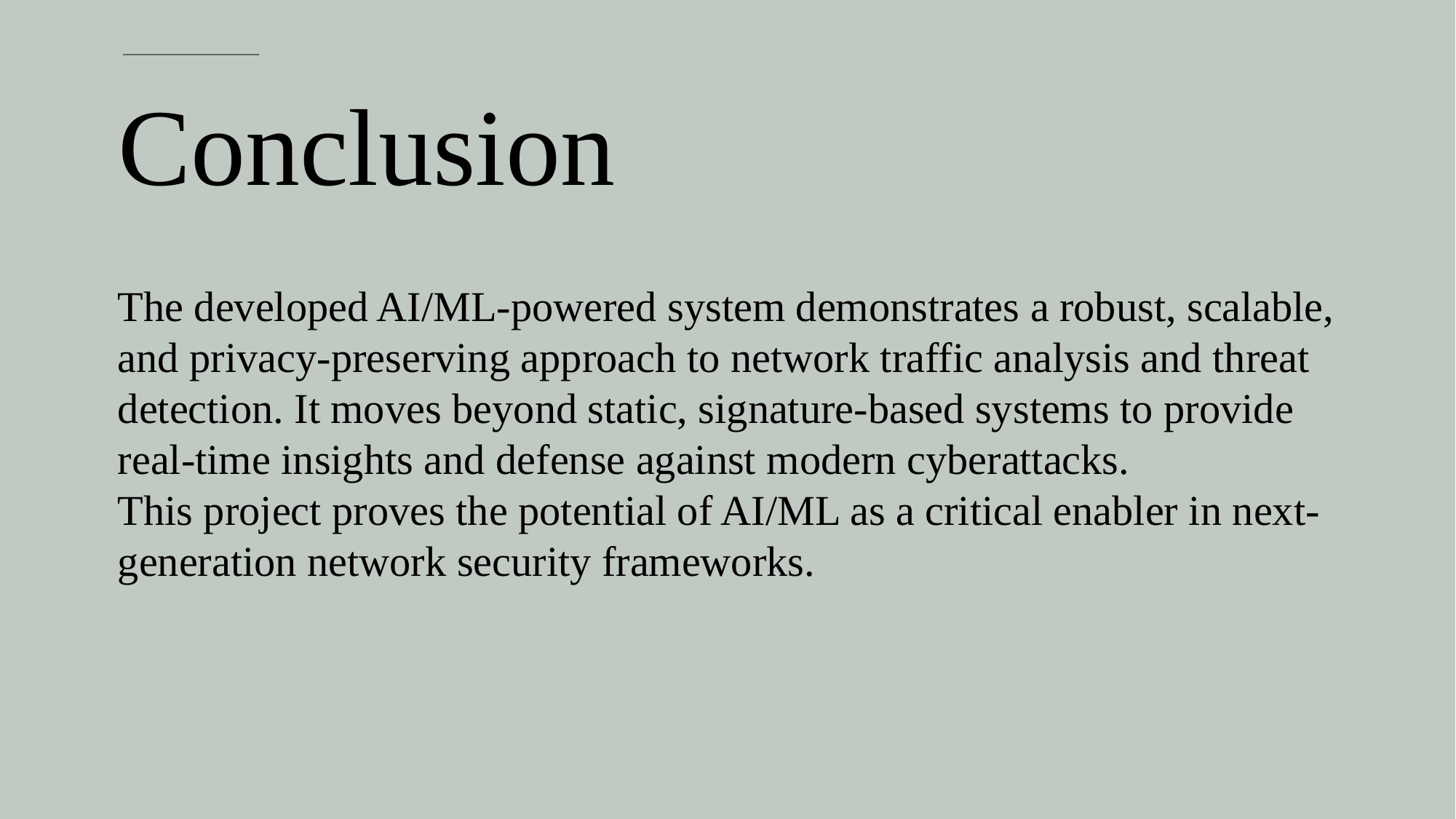

# Conclusion
The developed AI/ML-powered system demonstrates a robust, scalable, and privacy-preserving approach to network traffic analysis and threat detection. It moves beyond static, signature-based systems to provide real-time insights and defense against modern cyberattacks.
This project proves the potential of AI/ML as a critical enabler in next-generation network security frameworks.